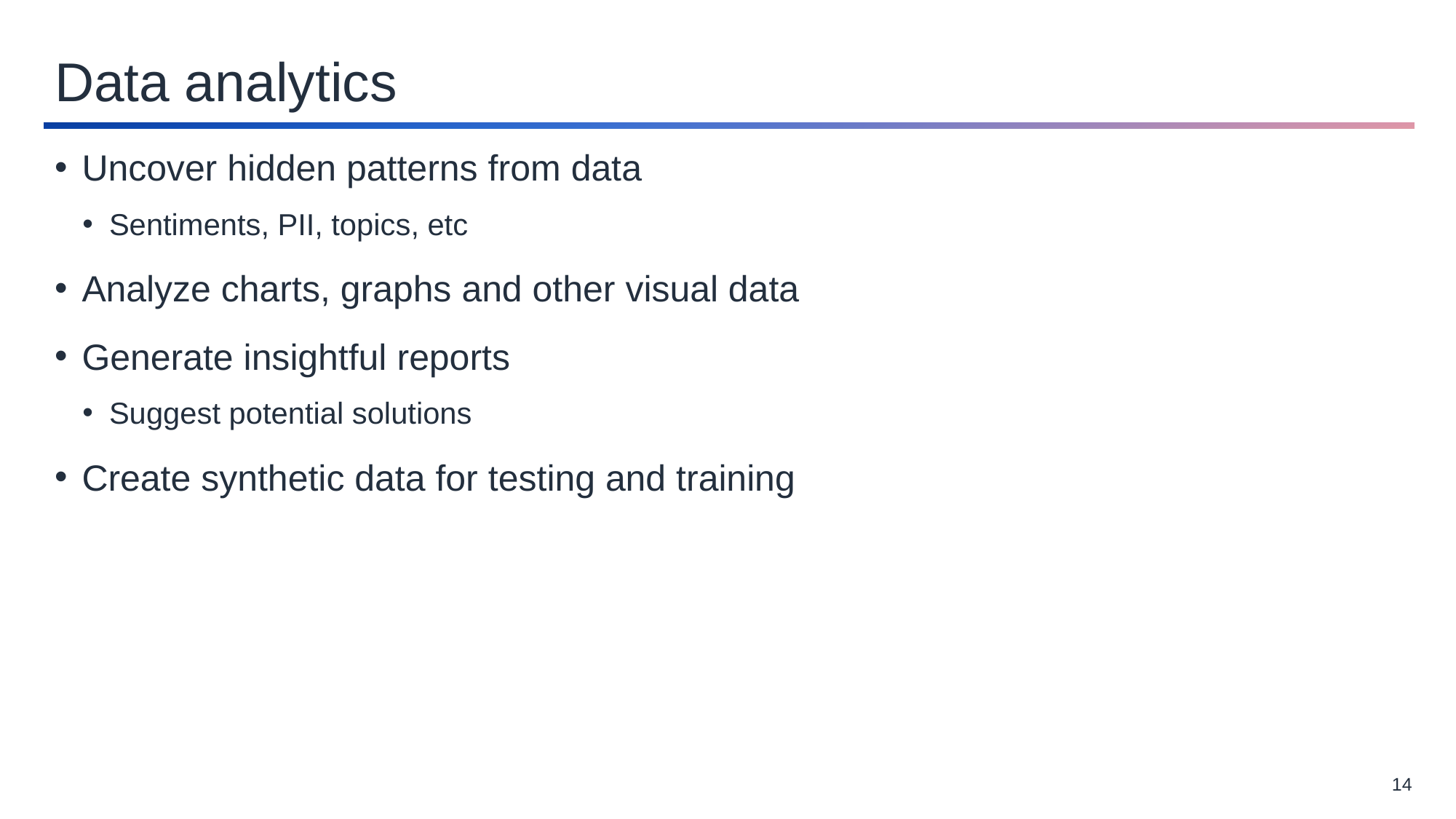

Data analytics
Uncover hidden patterns from data
Sentiments, PII, topics, etc
Analyze charts, graphs and other visual data
Generate insightful reports
Suggest potential solutions
Create synthetic data for testing and training
14